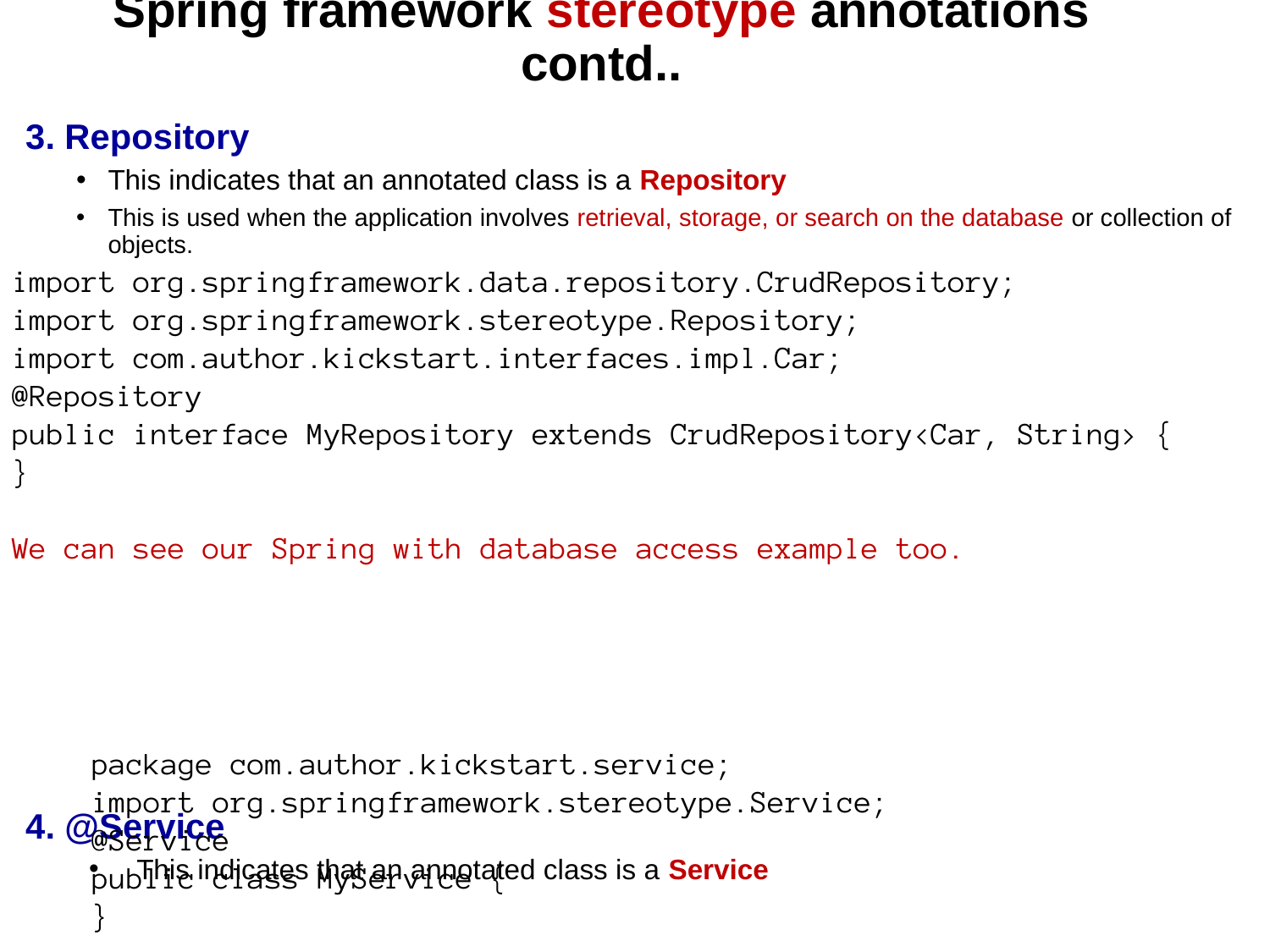

# Spring framework stereotype annotations contd..
3. Repository
This indicates that an annotated class is a Repository
This is used when the application involves retrieval, storage, or search on the database or collection of objects.

4. @Service
This indicates that an annotated class is a Service

import org.springframework.data.repository.CrudRepository;
import org.springframework.stereotype.Repository;
import com.author.kickstart.interfaces.impl.Car;
@Repository
public interface MyRepository extends CrudRepository<Car, String> {
}

We can see our Spring with database access example too.
package com.author.kickstart.service;
import org.springframework.stereotype.Service;
@Service
public class MyService {
}